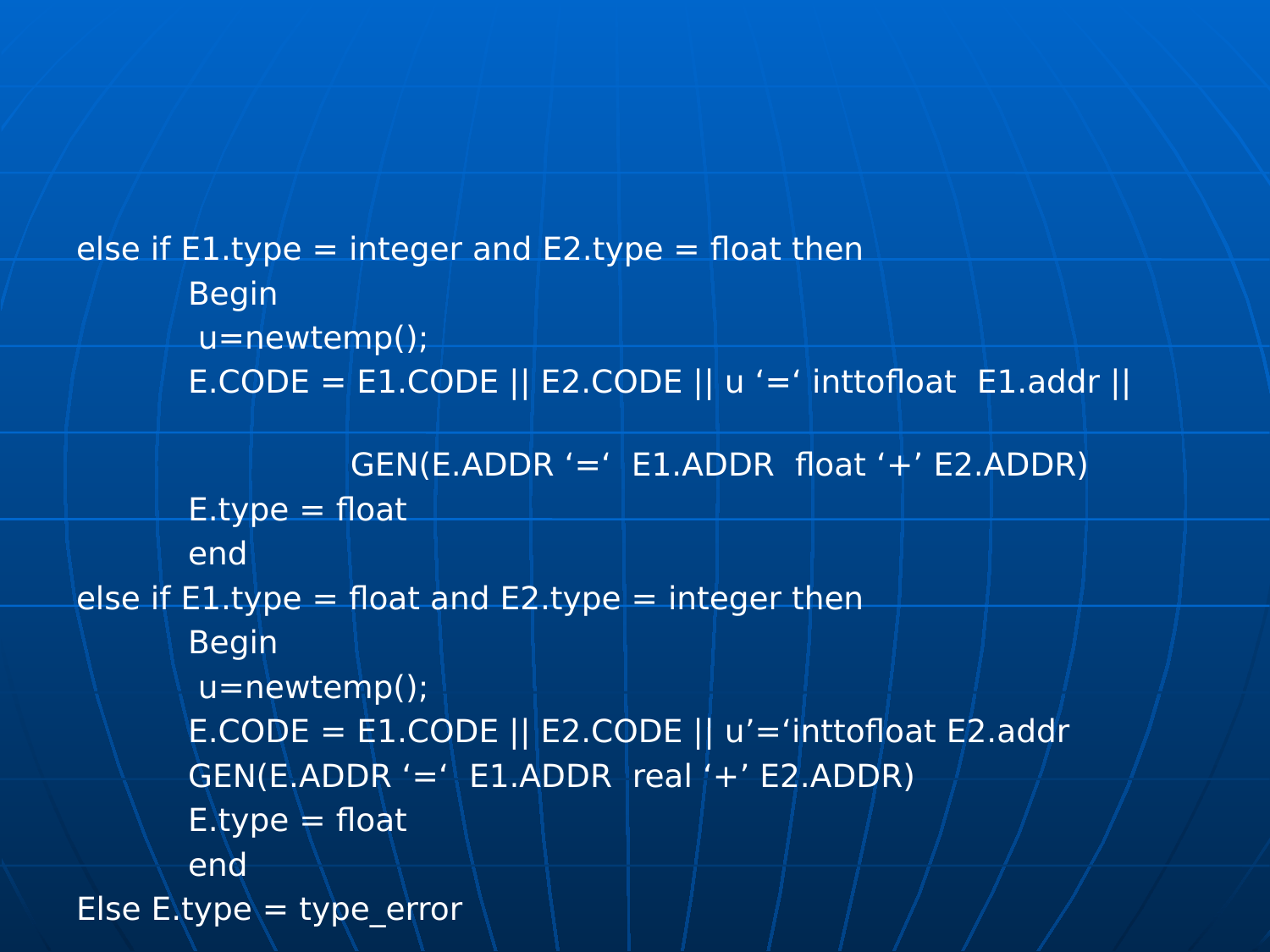

#
else if E1.type = integer and E2.type = float then
           Begin
            u=newtemp();
           E.CODE = E1.CODE || E2.CODE || u ‘=‘ inttofloat  E1.addr ||
                           GEN(E.ADDR ‘=‘  E1.ADDR  float ‘+’ E2.ADDR)
           E.type = float
           end
else if E1.type = float and E2.type = integer then
           Begin
            u=newtemp();
           E.CODE = E1.CODE || E2.CODE || u’=‘inttofloat E2.addr
           GEN(E.ADDR ‘=‘  E1.ADDR  real ‘+’ E2.ADDR)
           E.type = float
           end
Else E.type = type_error